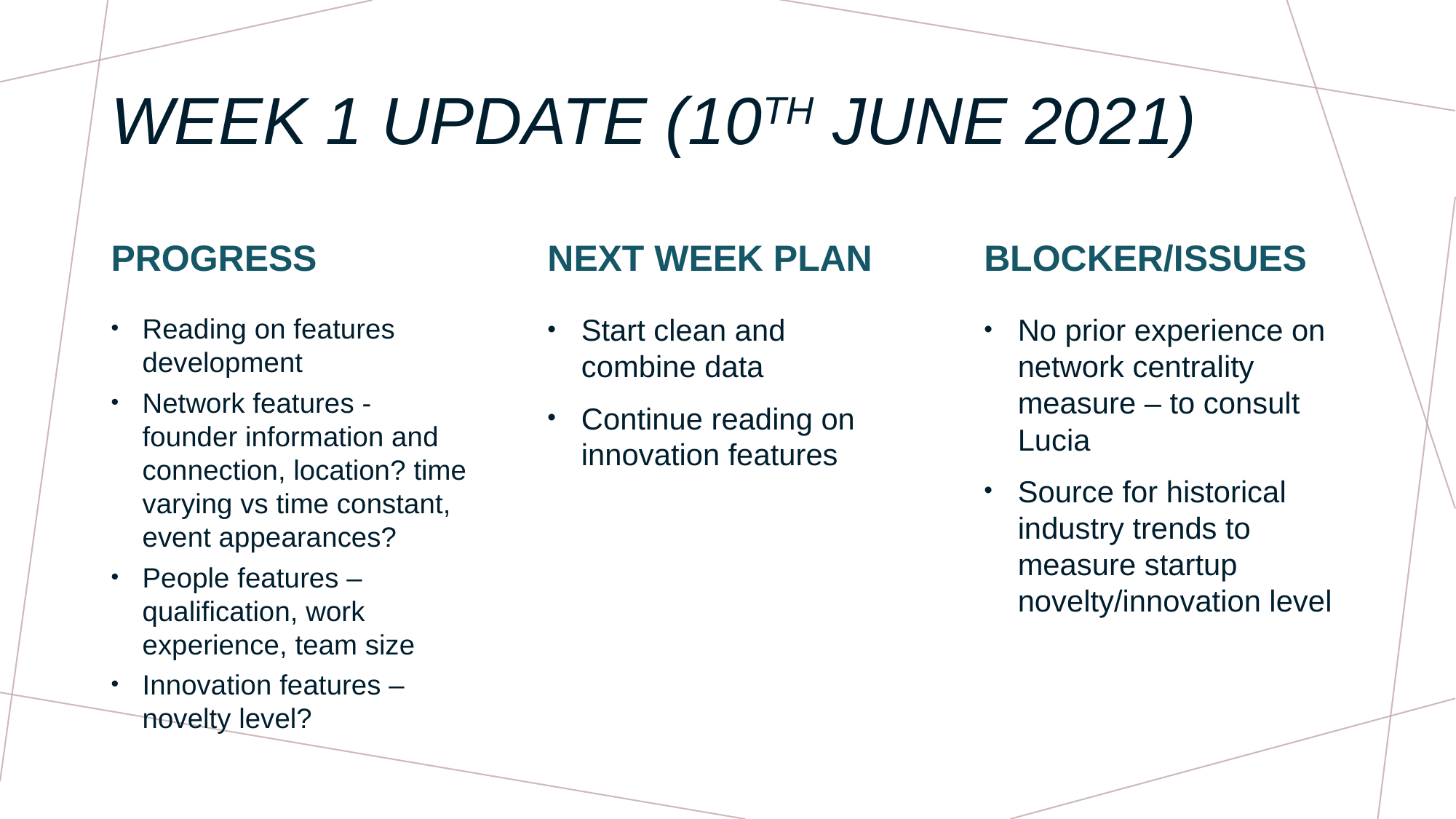

# Week 1 update (10th June 2021)
progress
Next week plan
Blocker/issues
Reading on features development
Network features - founder information and connection, location? time varying vs time constant, event appearances?
People features – qualification, work experience, team size
Innovation features – novelty level?

Start clean and combine data
Continue reading on innovation features

No prior experience on network centrality measure – to consult Lucia
Source for historical industry trends to measure startup novelty/innovation level